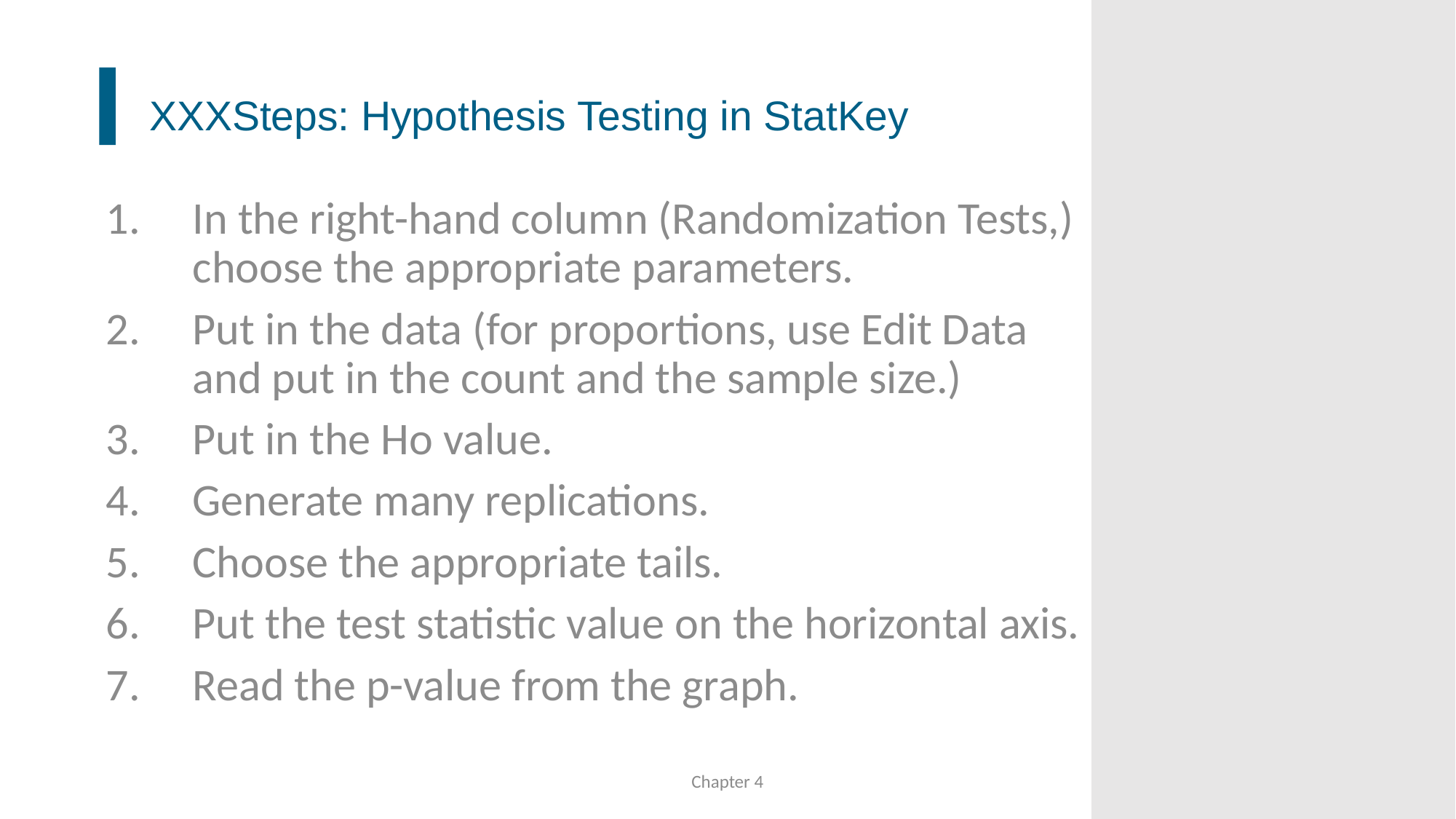

# XXXSteps: Hypothesis Testing in StatKey

In the right-hand column (Randomization Tests,) choose the appropriate parameters.
Put in the data (for proportions, use Edit Data and put in the count and the sample size.)
Put in the Ho value.
Generate many replications.
Choose the appropriate tails.
Put the test statistic value on the horizontal axis.
Read the p-value from the graph.
Chapter 4
49